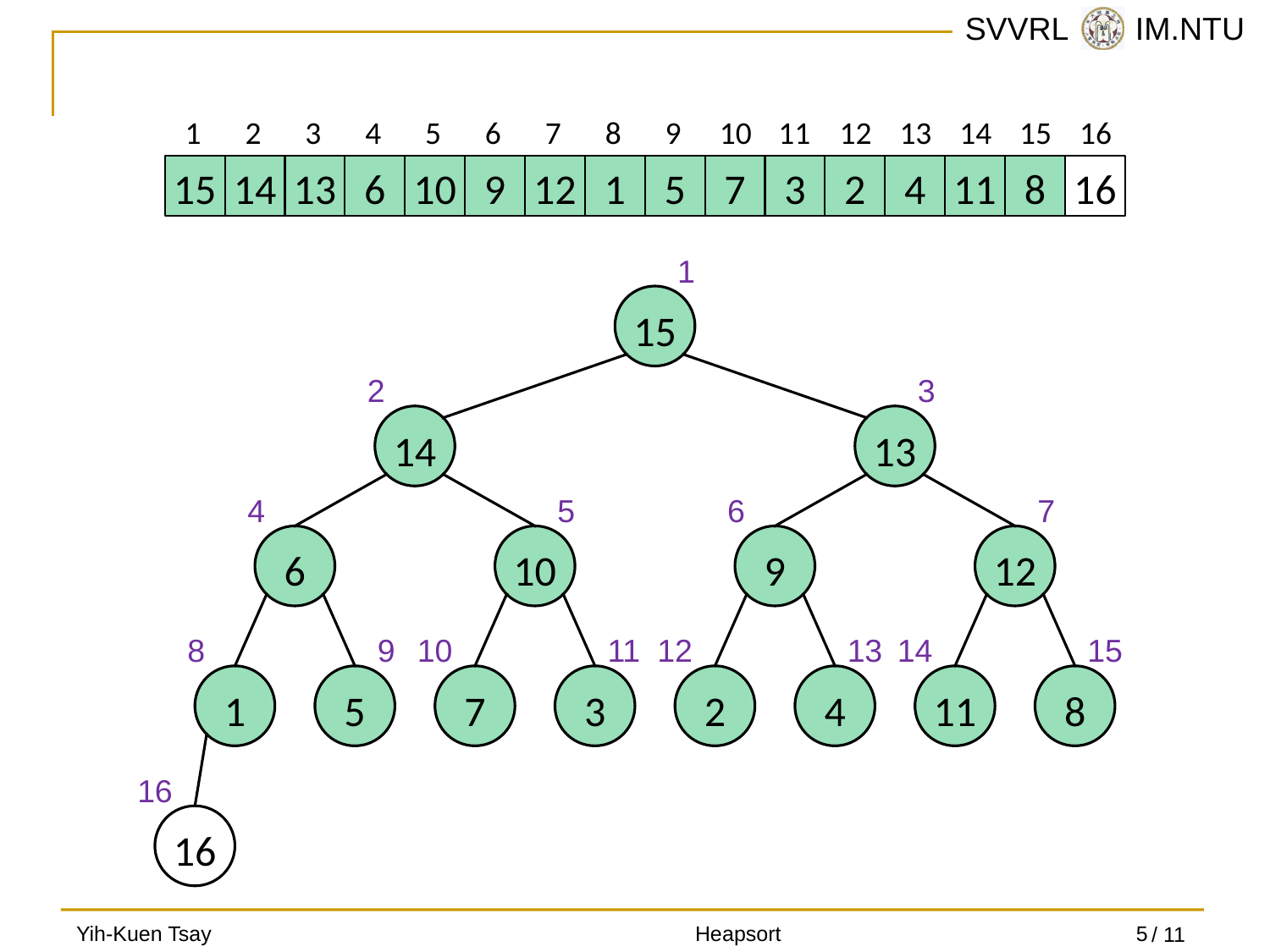

1
2
3
4
5
6
7
8
9
10
11
12
13
14
15
16
15
14
13
6
10
9
12
1
5
7
3
2
4
11
8
16
1
15
2
3
14
13
4
5
6
7
6
10
9
12
8
9
10
11
12
13
14
15
1
5
7
3
2
4
11
8
16
16
Yih-Kuen Tsay
Heapsort
5